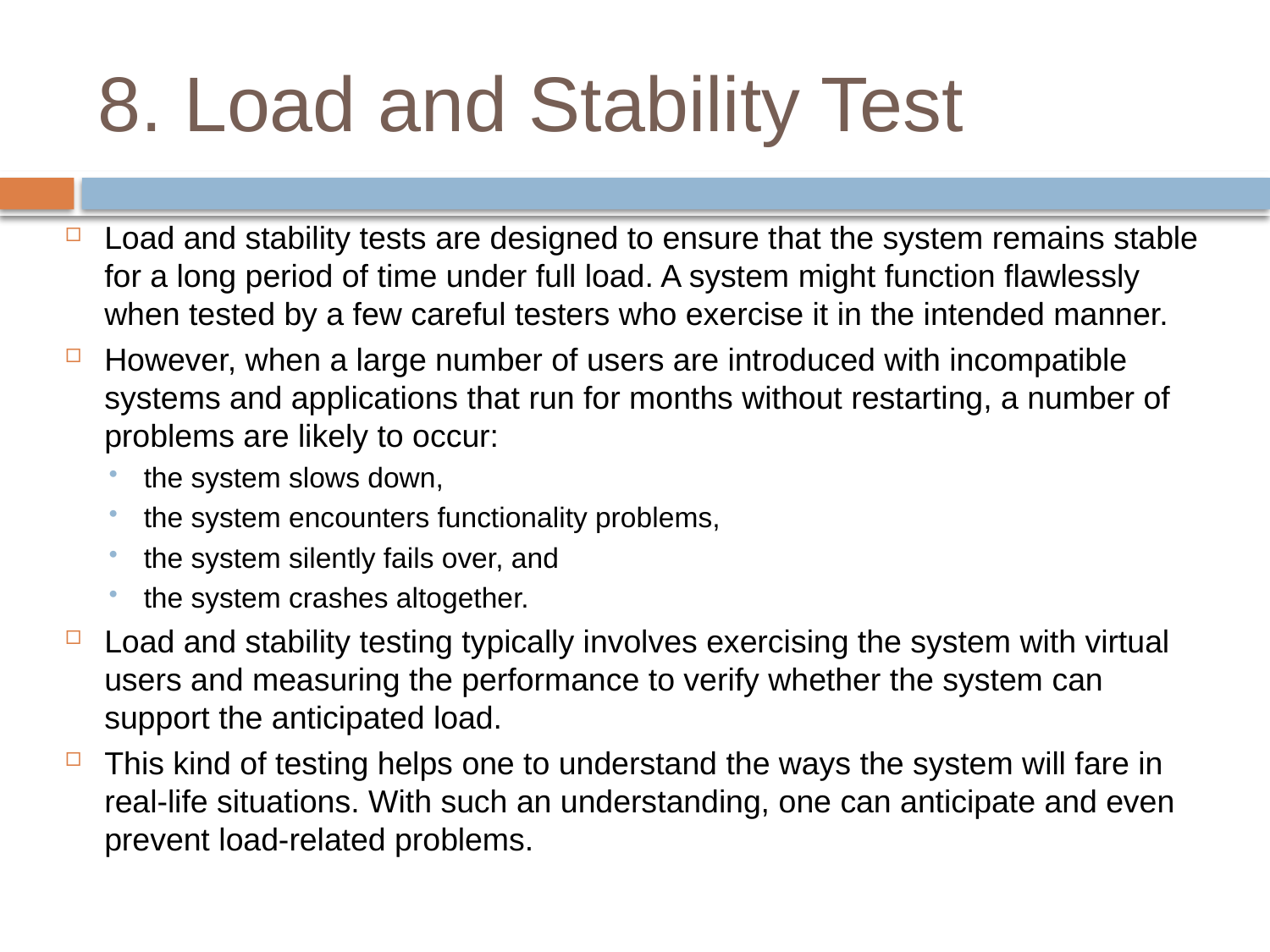

# 8. Load and Stability Test
Load and stability tests are designed to ensure that the system remains stable for a long period of time under full load. A system might function flawlessly when tested by a few careful testers who exercise it in the intended manner.
However, when a large number of users are introduced with incompatible systems and applications that run for months without restarting, a number of problems are likely to occur:
the system slows down,
the system encounters functionality problems,
the system silently fails over, and
the system crashes altogether.
Load and stability testing typically involves exercising the system with virtual users and measuring the performance to verify whether the system can support the anticipated load.
This kind of testing helps one to understand the ways the system will fare in real-life situations. With such an understanding, one can anticipate and even prevent load-related problems.